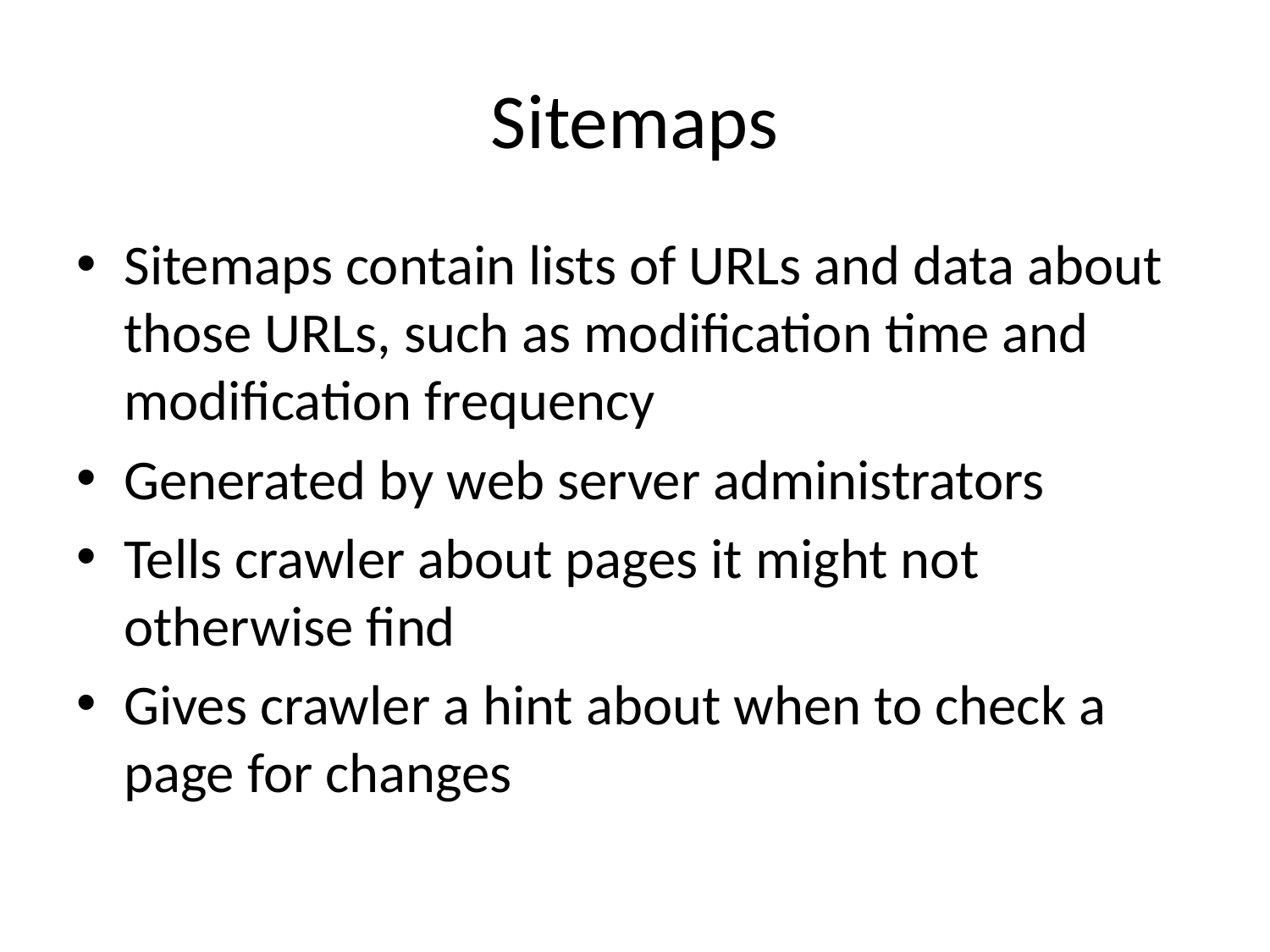

# Sitemaps
Sitemaps contain lists of URLs and data about those URLs, such as modification time and modification frequency
Generated by web server administrators
Tells crawler about pages it might not otherwise find
Gives crawler a hint about when to check a page for changes